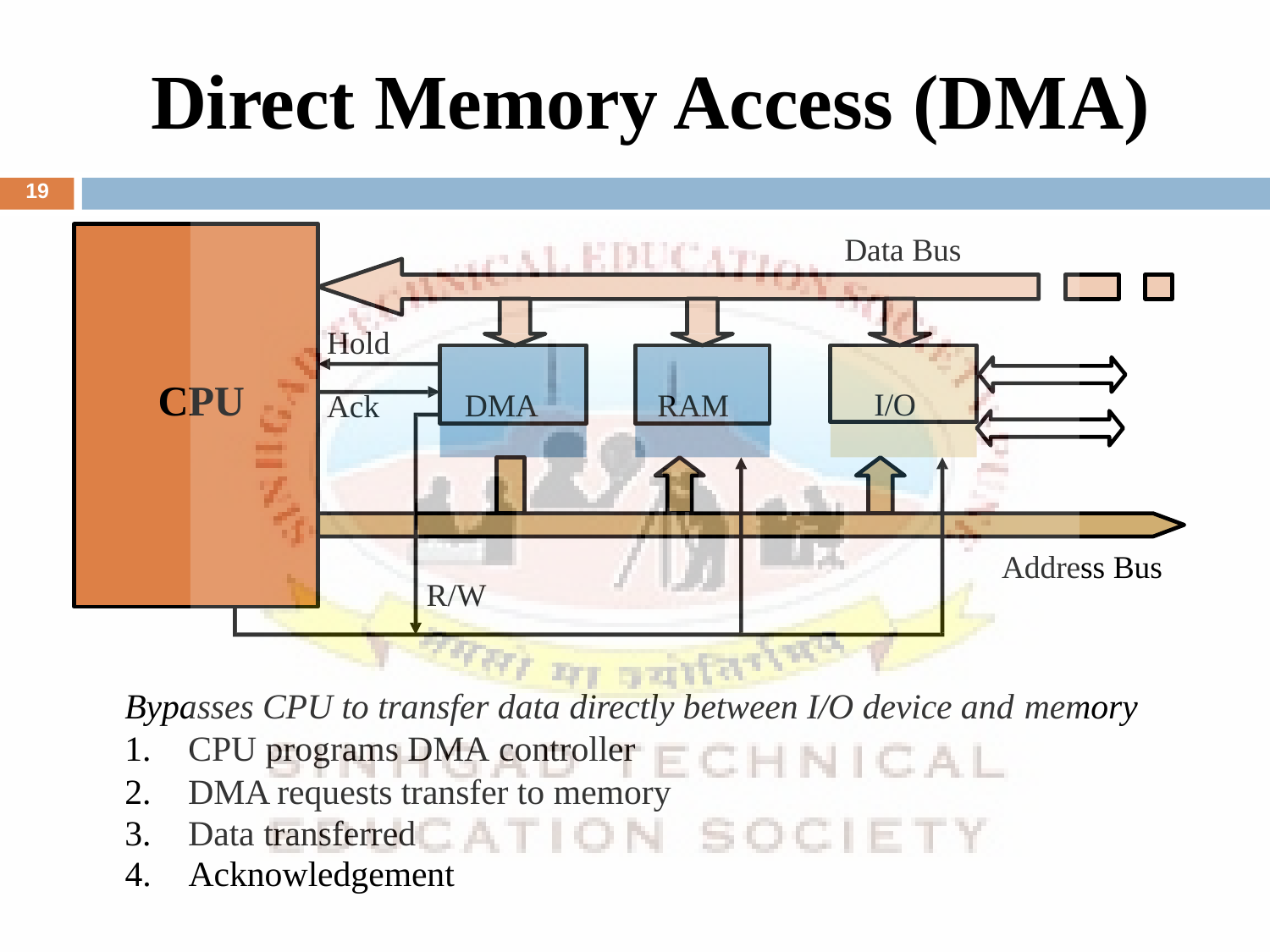

# Direct Memory Access (DMA)
19

Data Bus

Hold
Ack

DMA

RAM

I/O

CPU

Address Bus
R/W

Bypasses CPU to transfer data directly between I/O device and memory
CPU programs DMA controller
DMA requests transfer to memory
Data transferred
4.
Acknowledgement